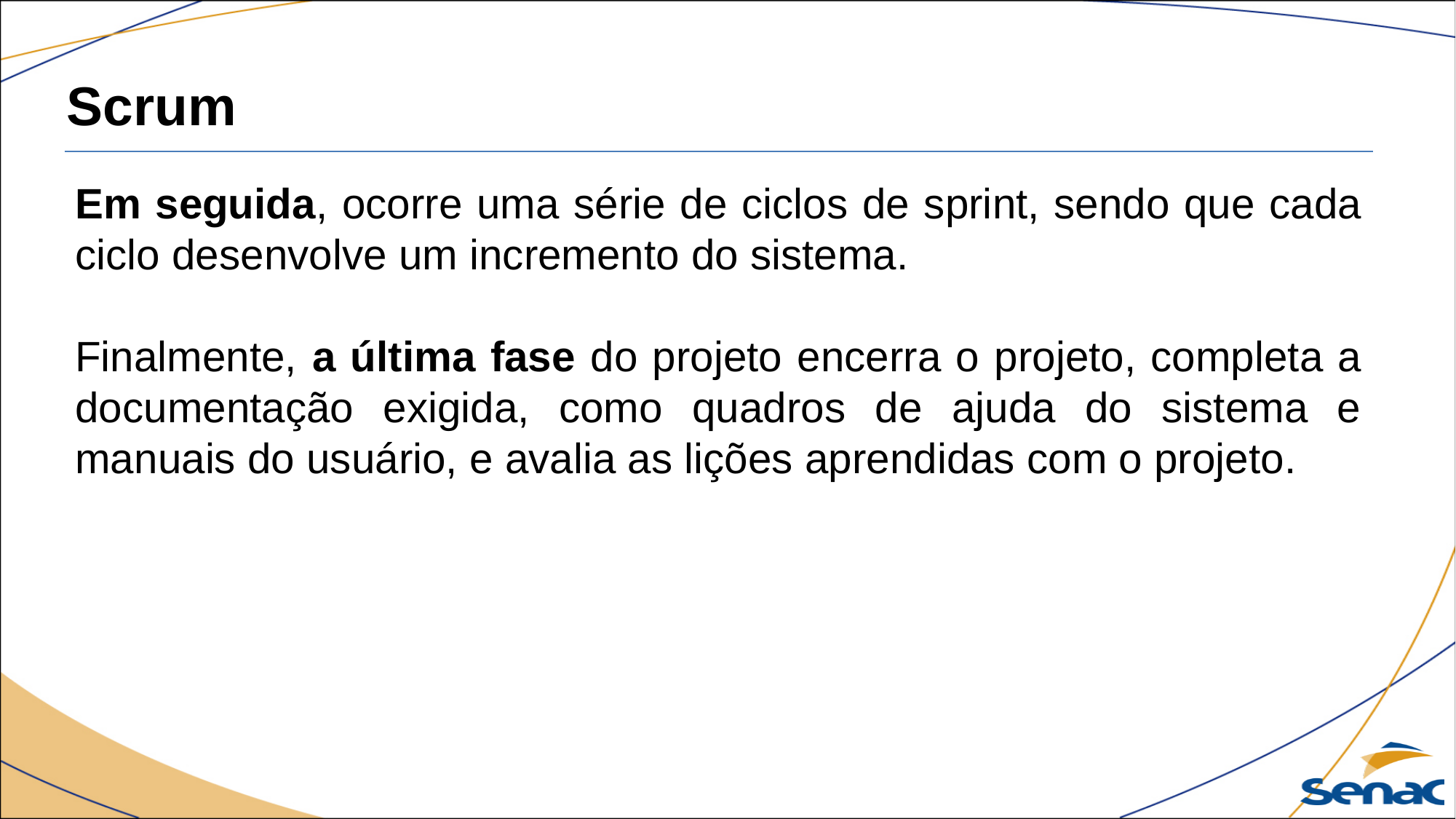

Scrum
Em seguida, ocorre uma série de ciclos de sprint, sendo que cada ciclo desenvolve um incremento do sistema.

Finalmente, a última fase do projeto encerra o projeto, completa a documentação exigida, como quadros de ajuda do sistema e manuais do usuário, e avalia as lições aprendidas com o projeto.